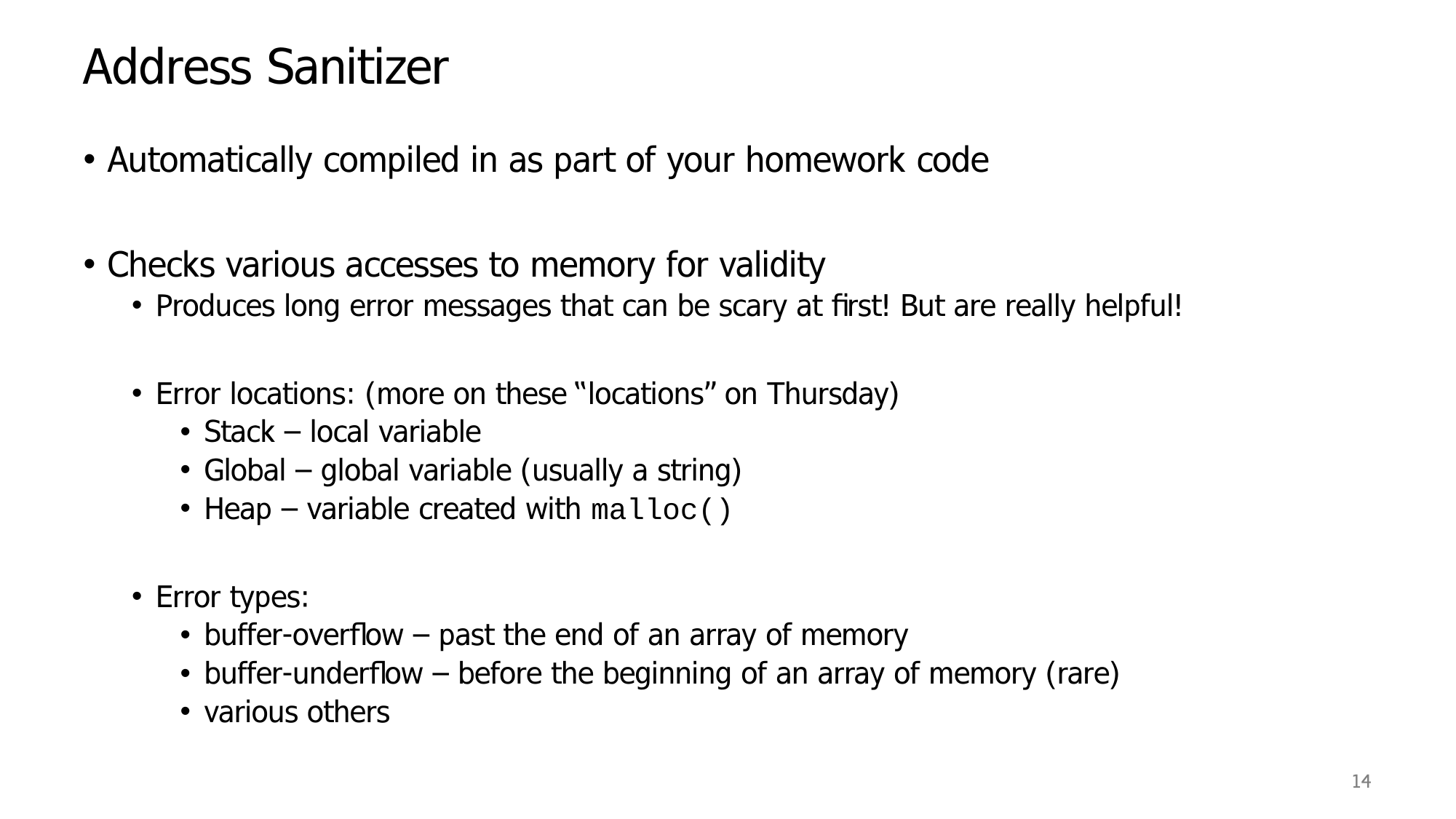

# Address Sanitizer
Automatically compiled in as part of your homework code

Checks various accesses to memory for validity
Produces long error messages that can be scary at first! But are really helpful!

Error locations: (more on these “locations” on Thursday)
Stack – local variable
Global – global variable (usually a string)
Heap – variable created with malloc()

Error types:
buffer-overflow – past the end of an array of memory
buffer-underflow – before the beginning of an array of memory (rare)
various others
14